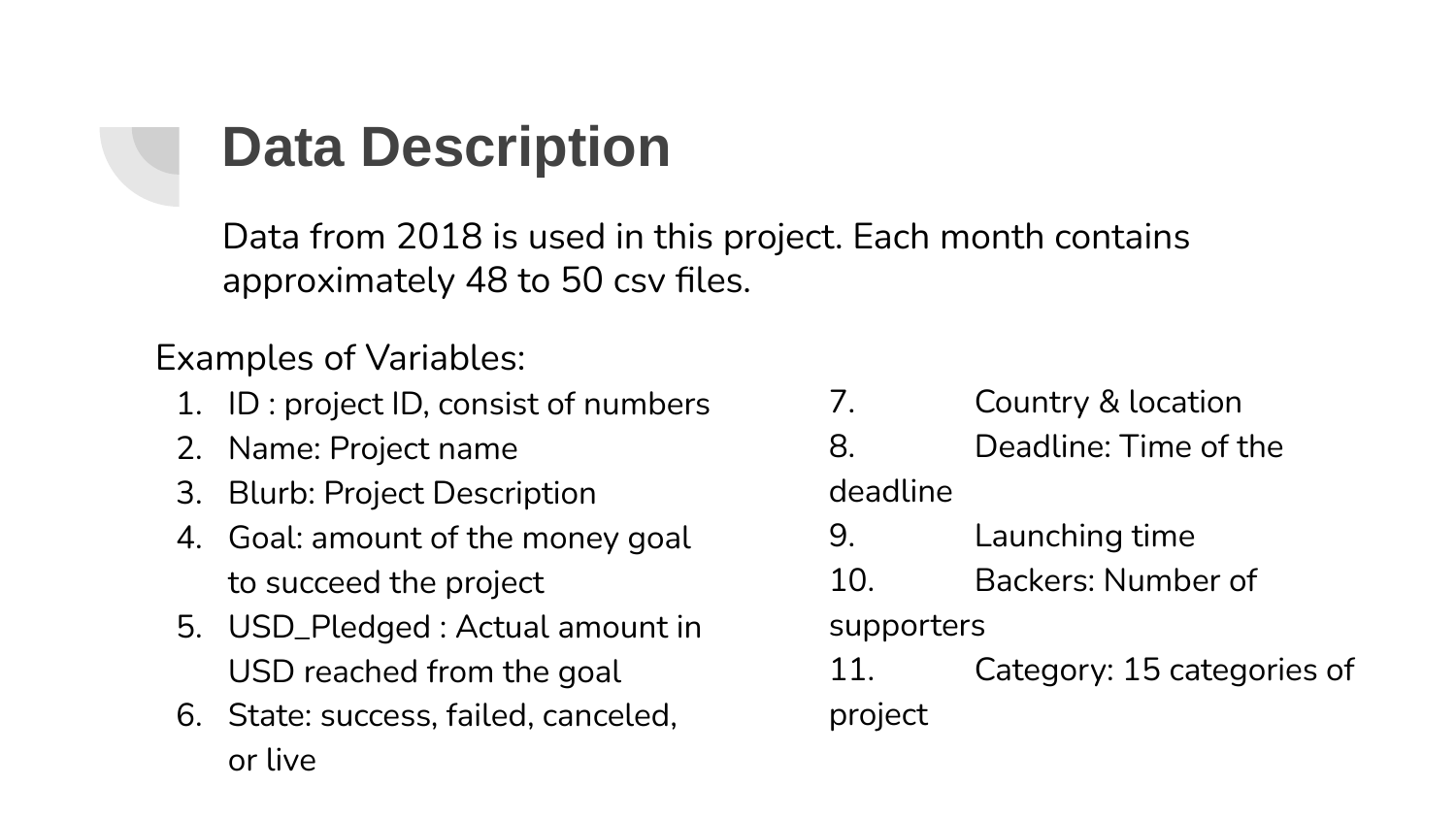

# Data Description
Data from 2018 is used in this project. Each month contains approximately 48 to 50 csv files.

Examples of Variables:
ID : project ID, consist of numbers
Name: Project name
Blurb: Project Description
Goal: amount of the money goal to succeed the project
USD_Pledged : Actual amount in USD reached from the goal
State: success, failed, canceled, or live

7. 	Country & location
8.	Deadline: Time of the deadline
9.	Launching time
10.	Backers: Number of supporters
11.	Category: 15 categories of project